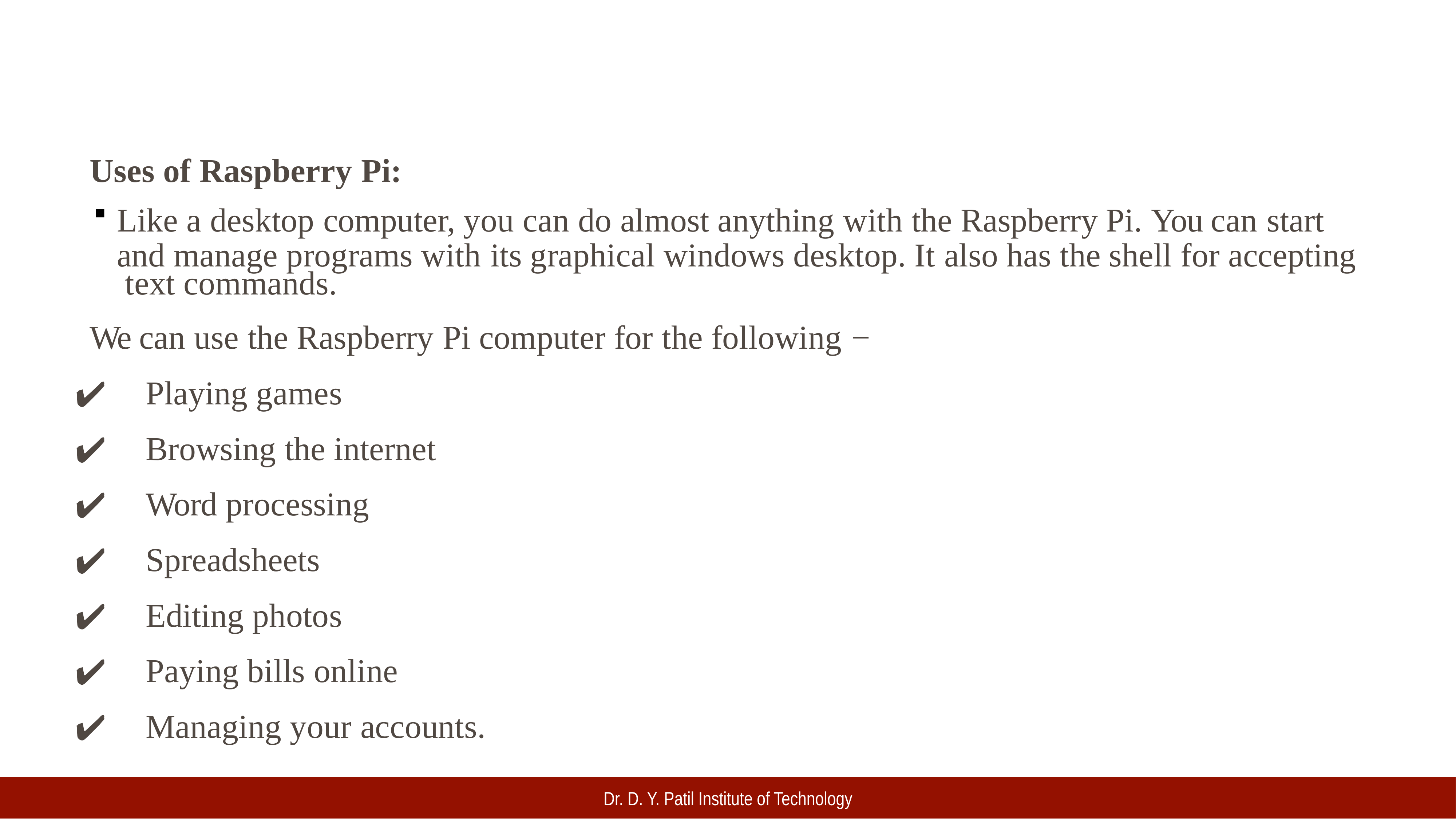

#
Uses of Raspberry Pi:
Like a desktop computer, you can do almost anything with the Raspberry Pi. You can start
and manage programs with its graphical windows desktop. It also has the shell for accepting  text commands.
We can use the Raspberry Pi computer for the following −
✔	Playing games
✔	Browsing the internet
✔	Word processing
✔	Spreadsheets
✔	Editing photos
✔	Paying bills online
✔	Managing your accounts.